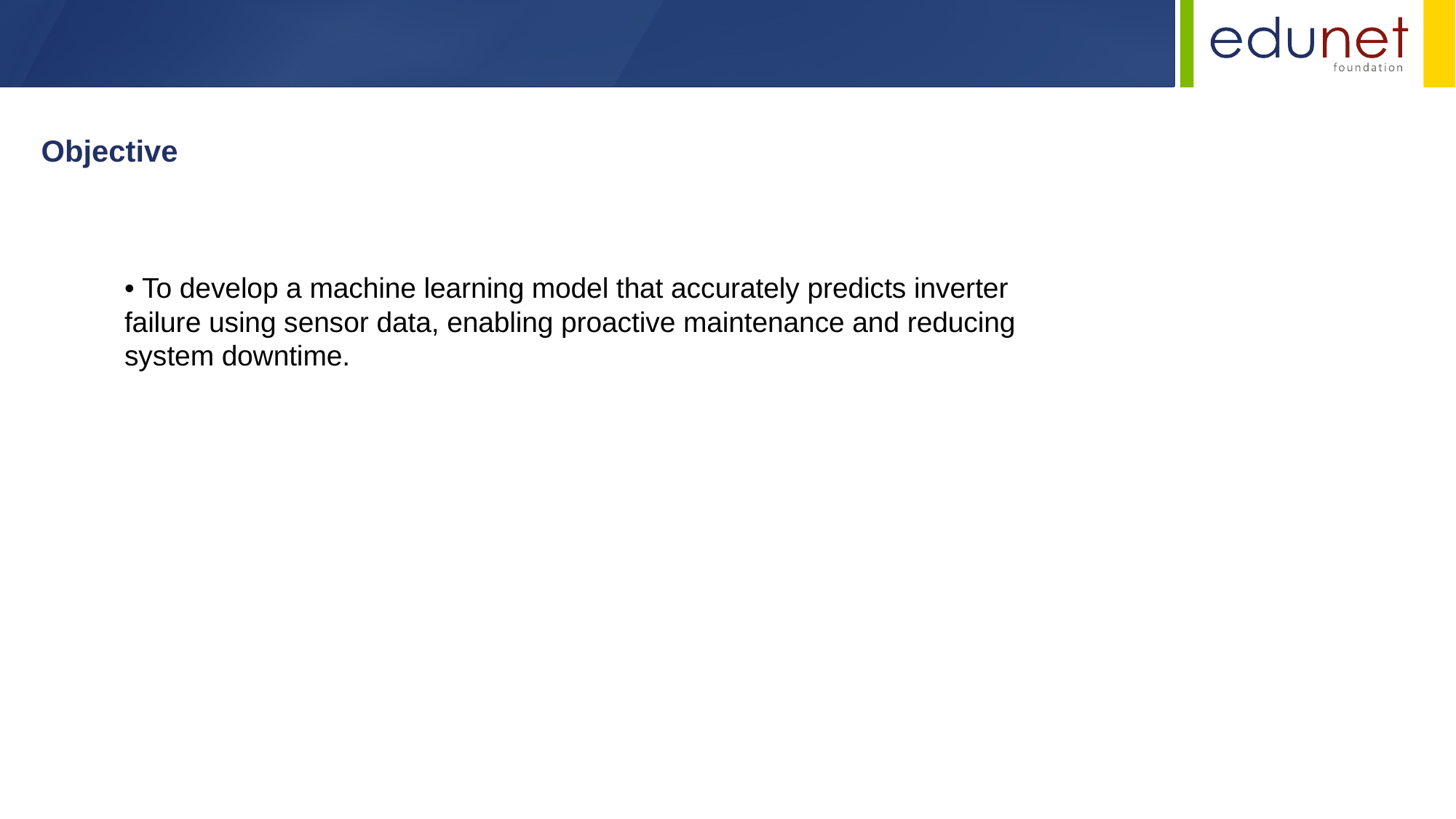

Objective
• To develop a machine learning model that accurately predicts inverter failure using sensor data, enabling proactive maintenance and reducing system downtime.